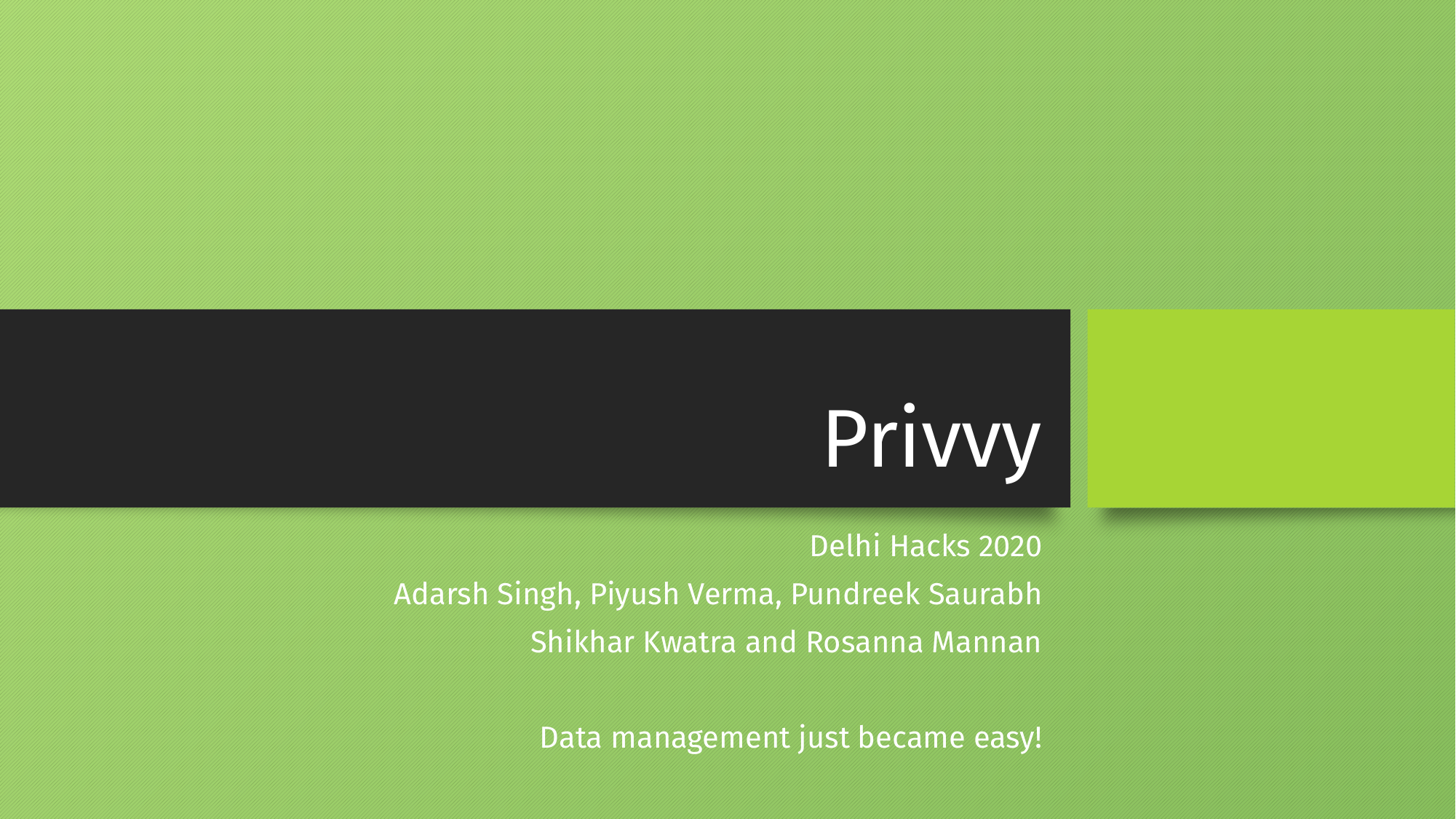

# Privvy
Delhi Hacks 2020
Adarsh Singh, Piyush Verma, Pundreek Saurabh
Shikhar Kwatra and Rosanna Mannan

Data management just became easy!